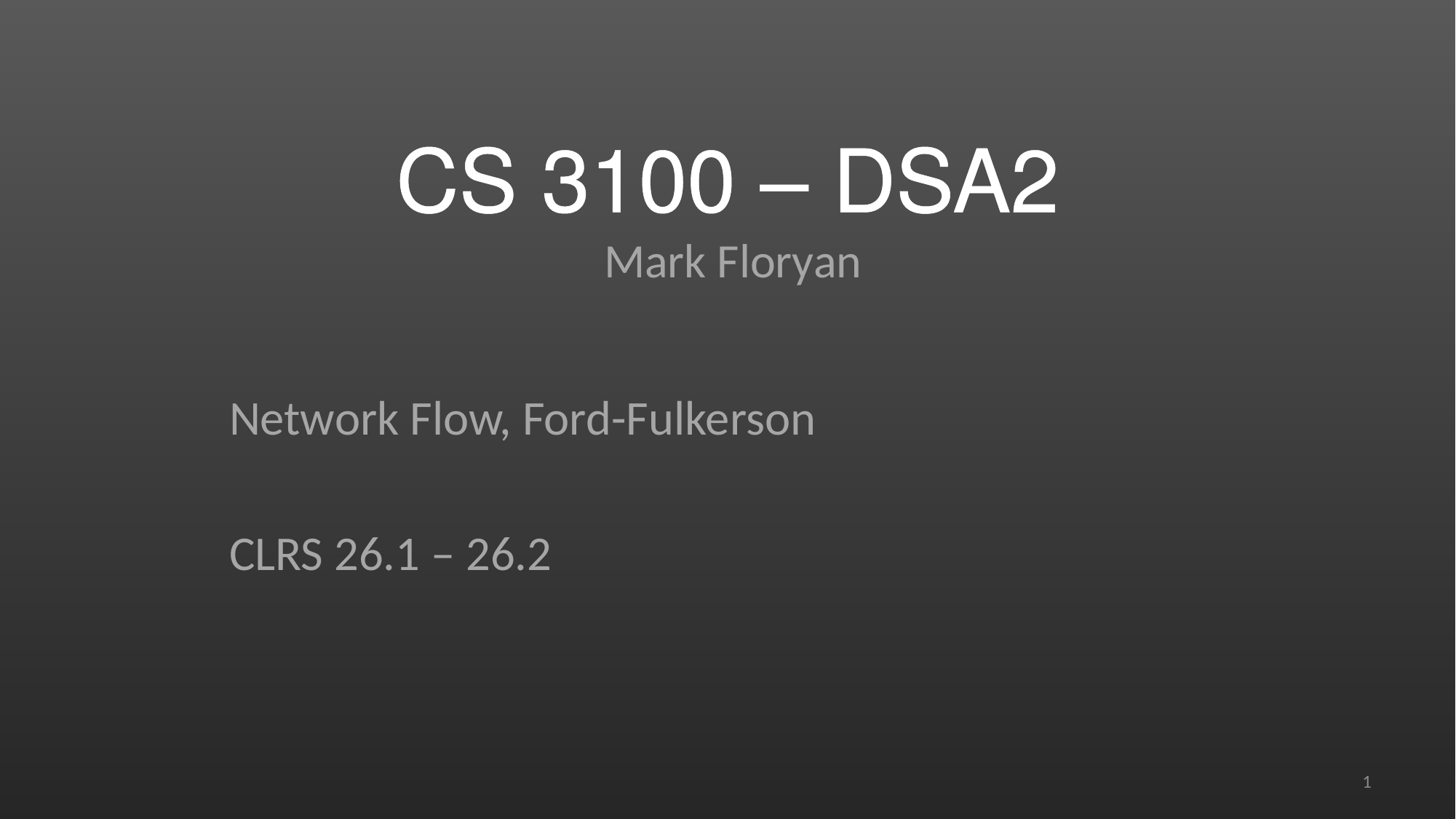

# CS 3100 – DSA2 Mark Floryan
Network Flow, Ford-Fulkerson

CLRS 26.1 – 26.2
1